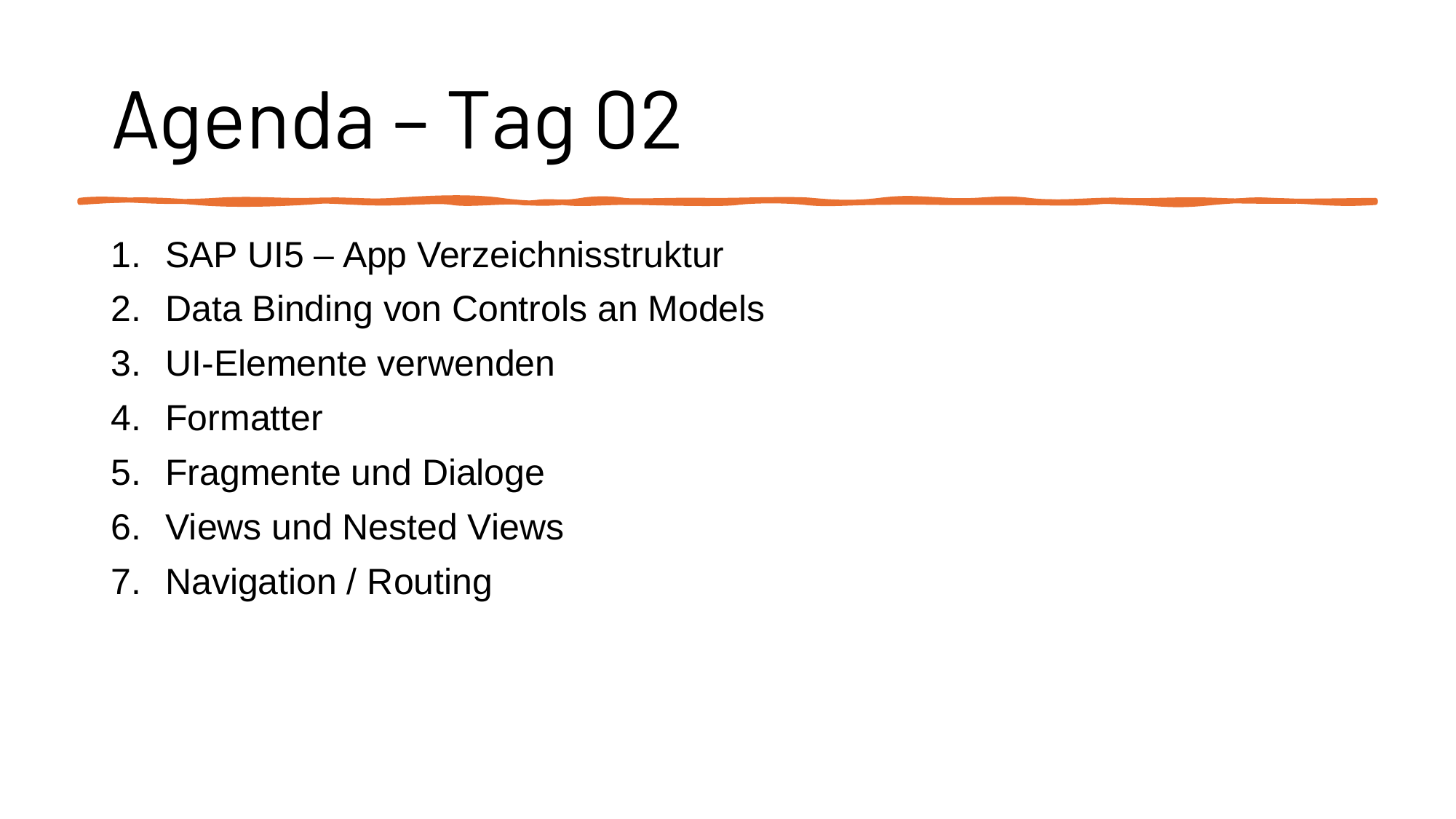

# Agenda – Tag 02

SAP UI5 – App Verzeichnisstruktur
Data Binding von Controls an Models
UI-Elemente verwenden
Formatter
Fragmente und Dialoge
Views und Nested Views
Navigation / Routing